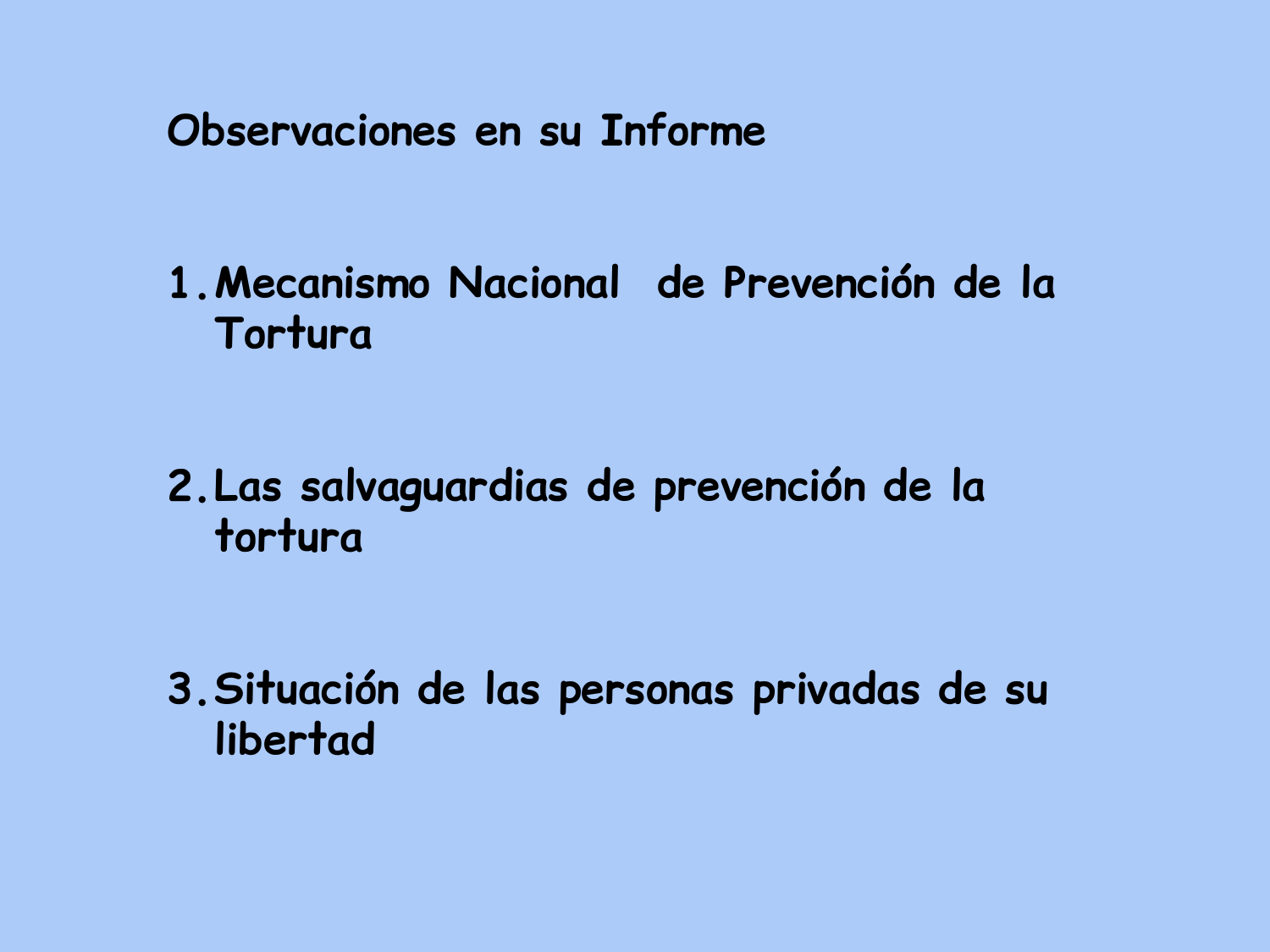

Observaciones en su Informe

Mecanismo Nacional  de Prevención de la Tortura

Las salvaguardias de prevención de la tortura

Situación de las personas privadas de su libertad